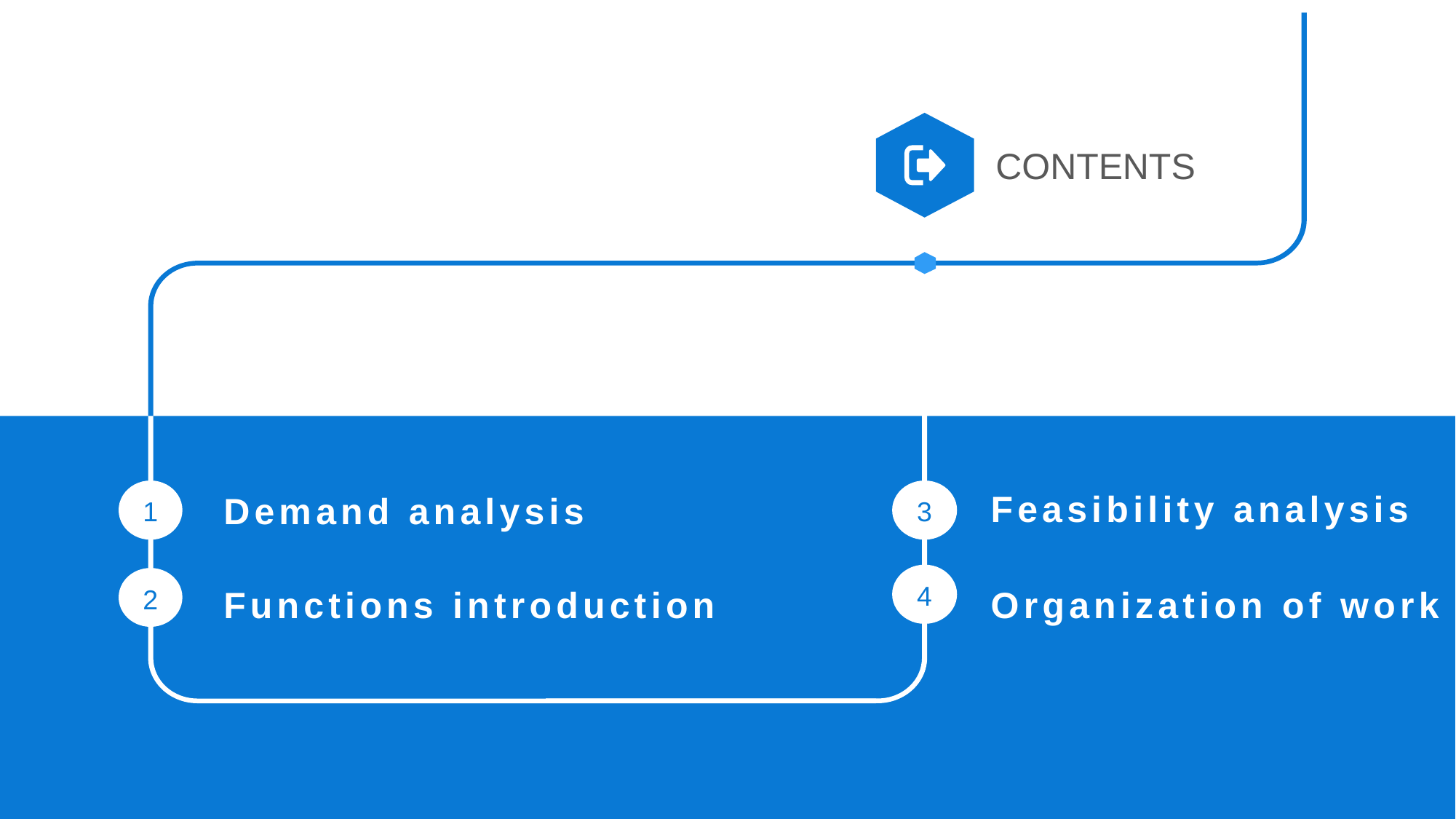

CONTENTS

1
3
Feasibility analysis
Demand analysis
4
2
Organization of work
Functions introduction